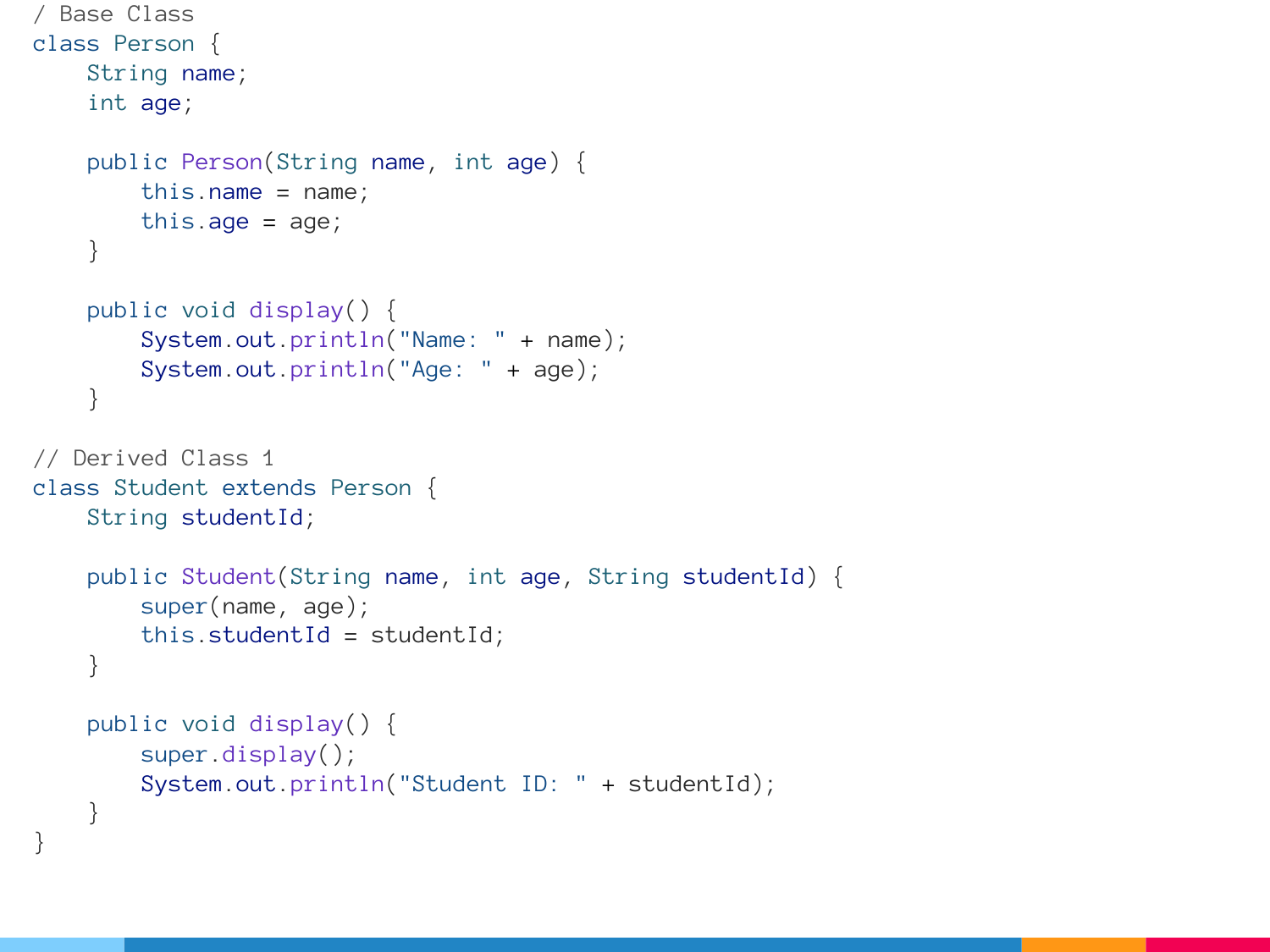

/ Base Class
class Person {
    String name;
    int age;
    public Person(String name, int age) {
        this.name = name;
        this.age = age;
    }
    public void display() {
        System.out.println("Name: " + name);
        System.out.println("Age: " + age);
    }
// Derived Class 1
class Student extends Person {
    String studentId;
    public Student(String name, int age, String studentId) {
        super(name, age);
        this.studentId = studentId;
    }
    public void display() {
        super.display();
        System.out.println("Student ID: " + studentId);
    }
}